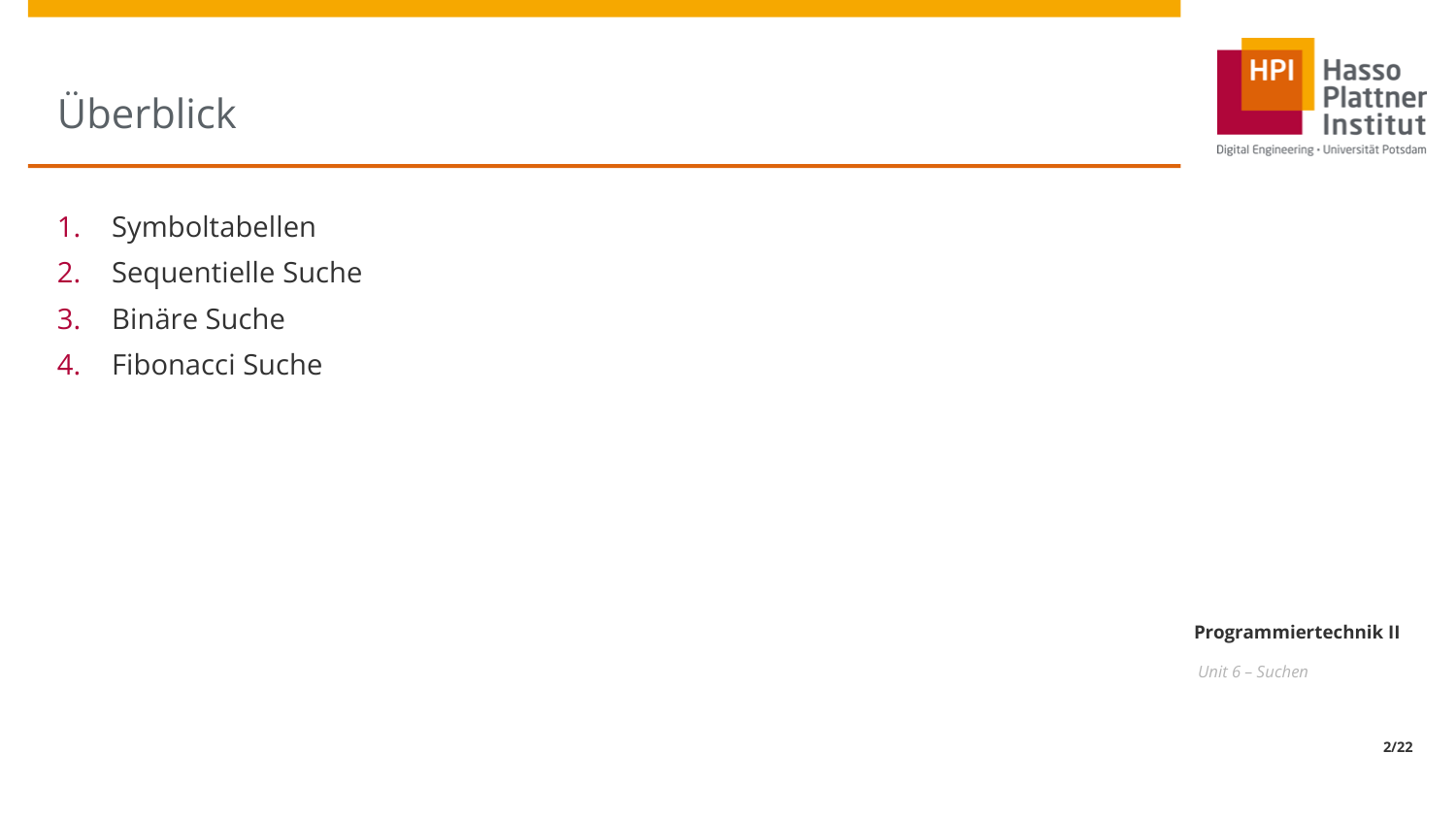

# Überblick
Symboltabellen
Sequentielle Suche
Binäre Suche
Fibonacci Suche